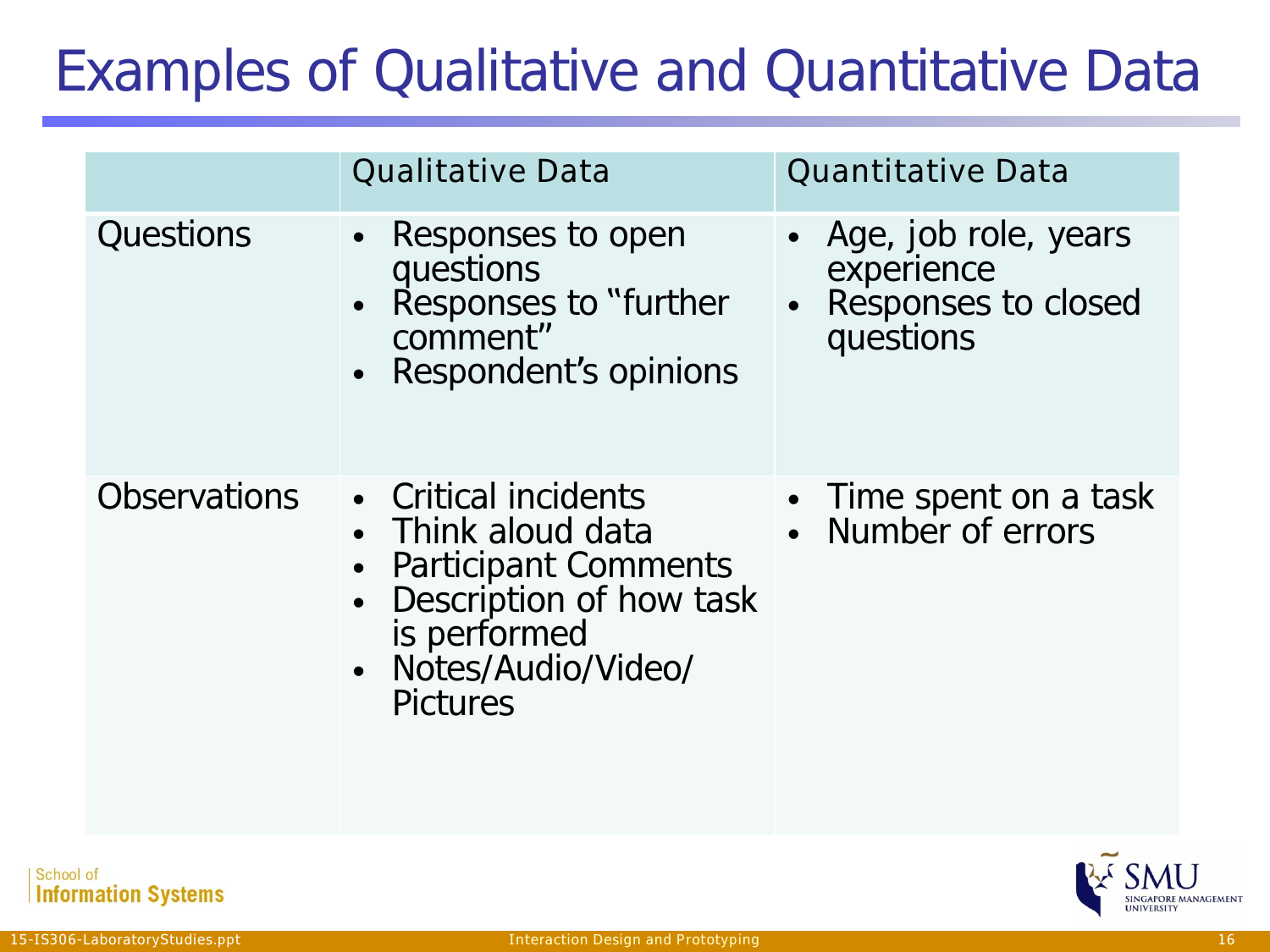

# Examples of Qualitative and Quantitative Data
|  | Qualitative Data | Quantitative Data |
| --- | --- | --- |
| Questions | Responses to open questions Responses to “further comment” Respondent’s opinions | Age, job role, years experience Responses to closed questions |
| Observations | Critical incidents Think aloud data Participant Comments Description of how task is performed Notes/Audio/Video/Pictures | Time spent on a task Number of errors |

                        16
Interaction Design and Prototyping